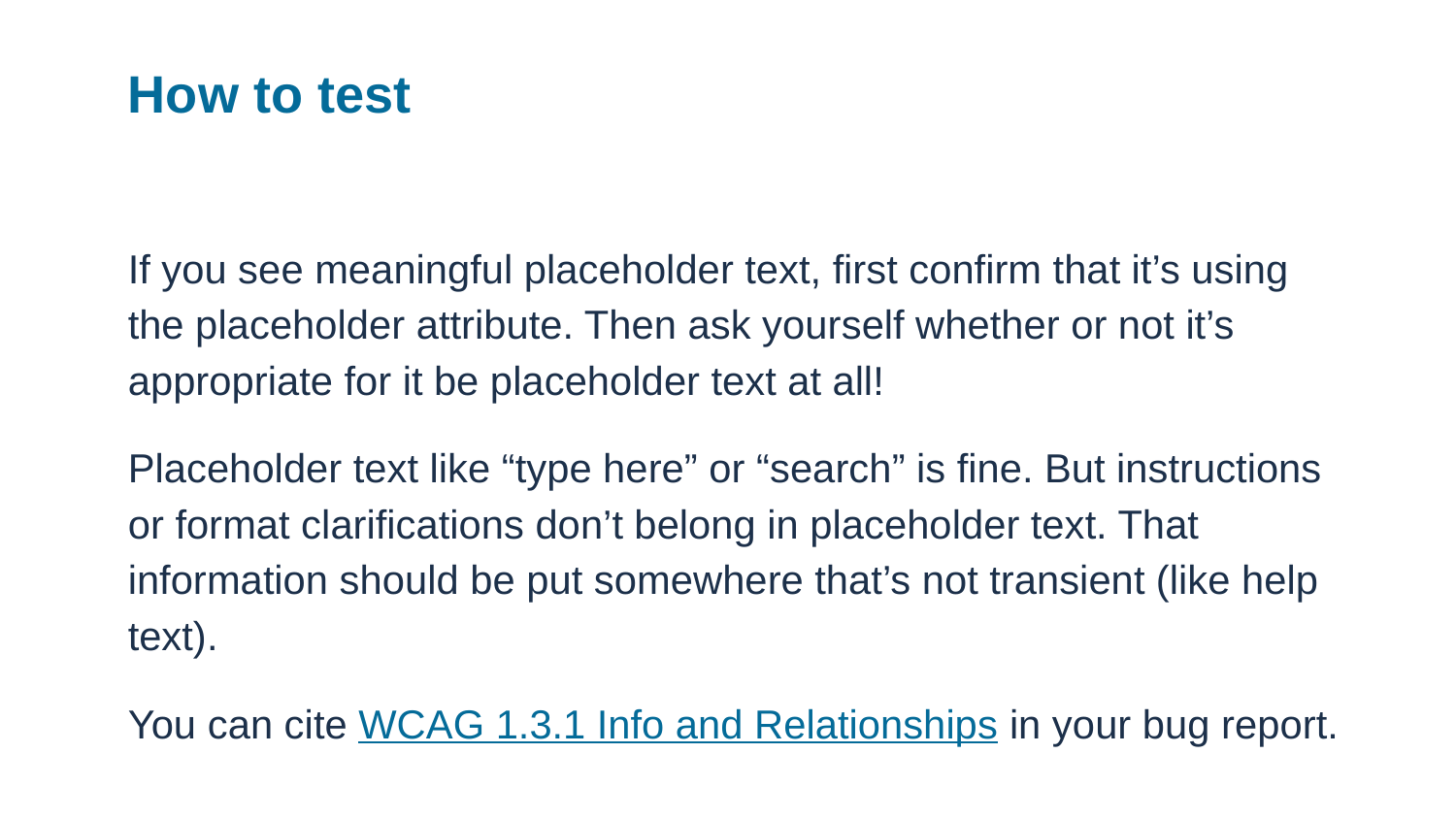

# How to test
If you see meaningful placeholder text, first confirm that it’s using the placeholder attribute. Then ask yourself whether or not it’s appropriate for it be placeholder text at all!
Placeholder text like “type here” or “search” is fine. But instructions or format clarifications don’t belong in placeholder text. That information should be put somewhere that’s not transient (like help text).
You can cite WCAG 1.3.1 Info and Relationships in your bug report.